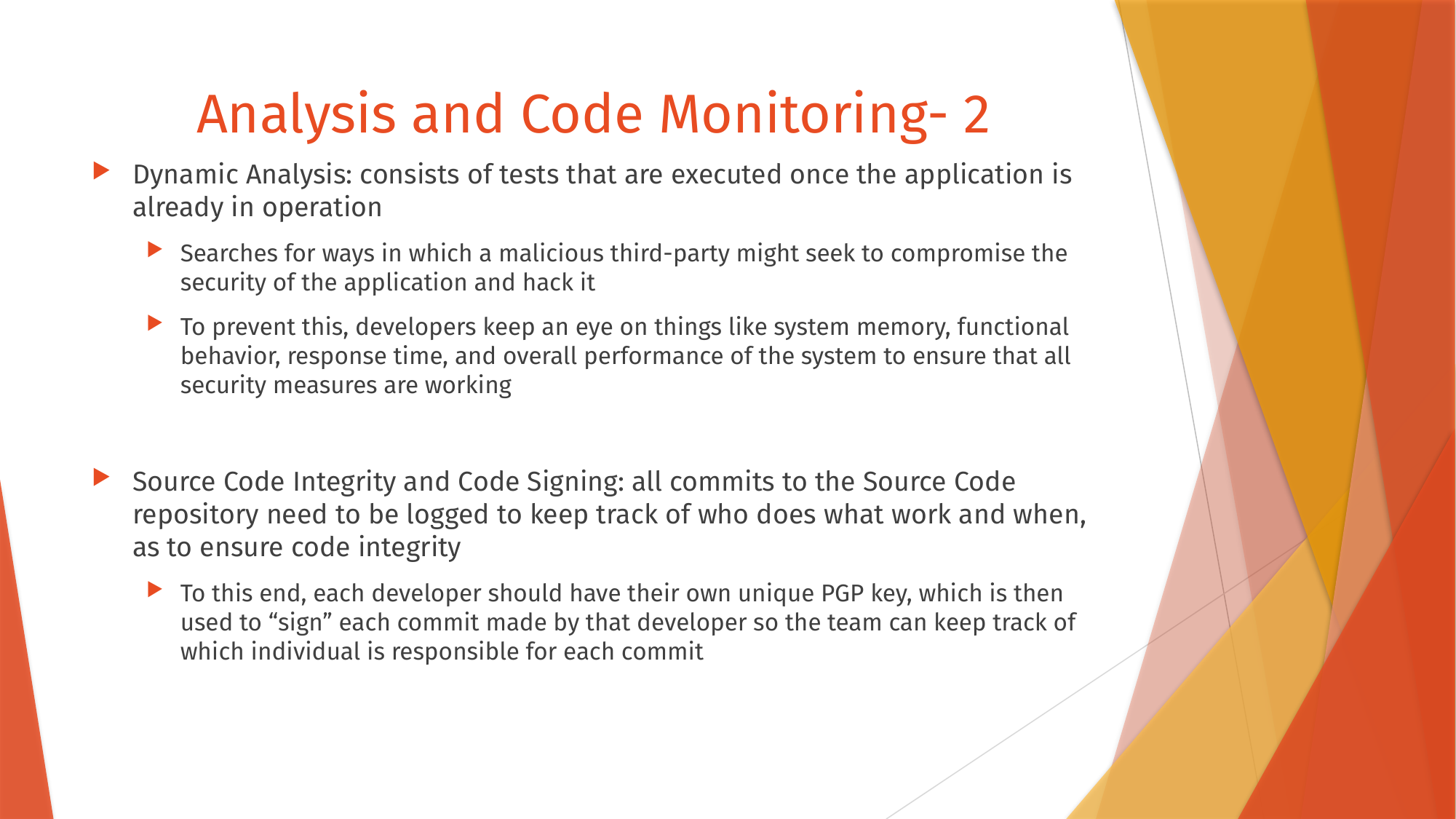

# Analysis and Code Monitoring- 2
Dynamic Analysis: consists of tests that are executed once the application is already in operation
Searches for ways in which a malicious third-party might seek to compromise the security of the application and hack it
To prevent this, developers keep an eye on things like system memory, functional behavior, response time, and overall performance of the system to ensure that all security measures are working

Source Code Integrity and Code Signing: all commits to the Source Code repository need to be logged to keep track of who does what work and when, as to ensure code integrity
To this end, each developer should have their own unique PGP key, which is then used to “sign” each commit made by that developer so the team can keep track of which individual is responsible for each commit